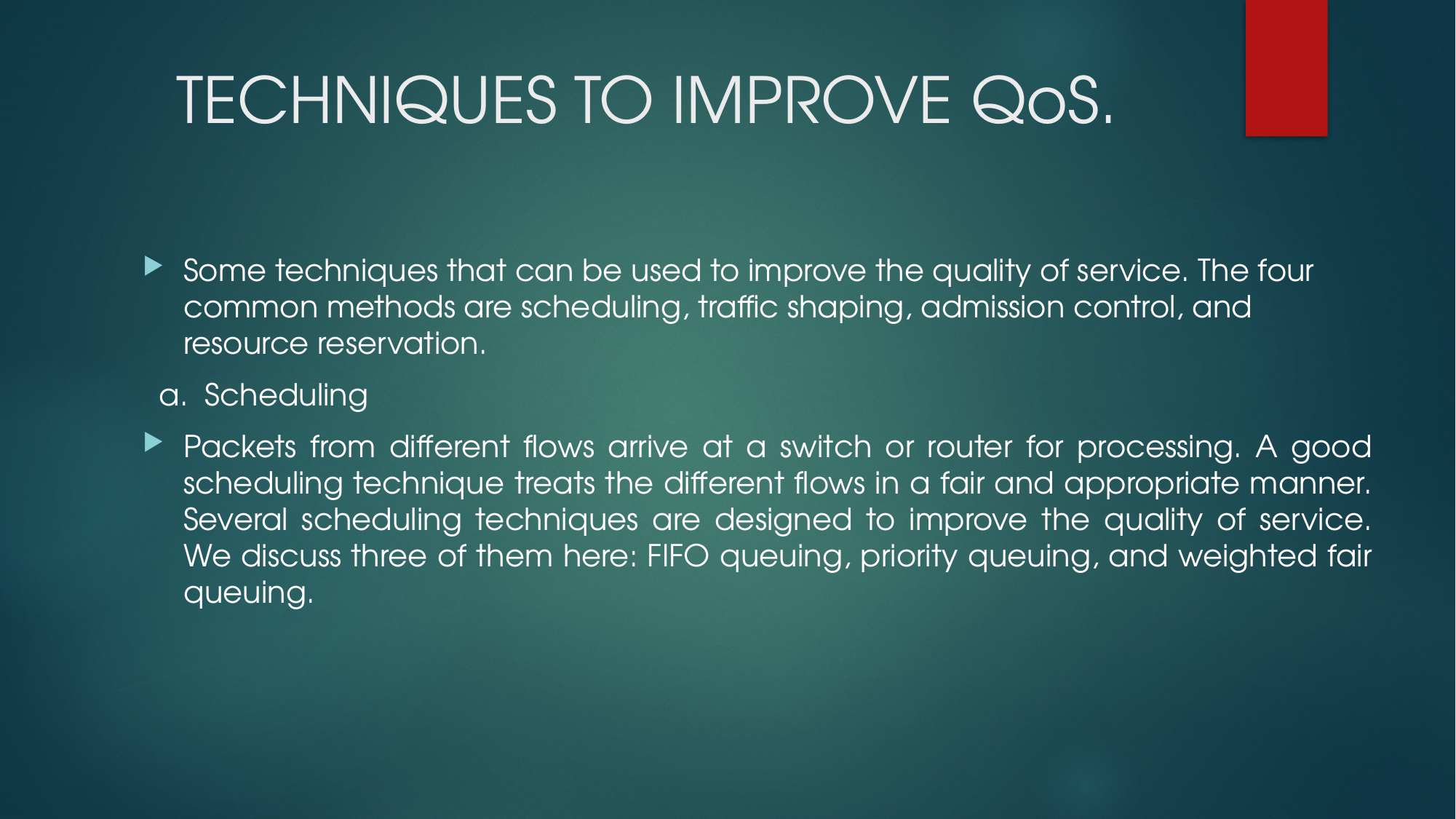

# TECHNIQUES TO IMPROVE QoS.
Some techniques that can be used to improve the quality of service. The four common methods are scheduling, traffic shaping, admission control, and resource reservation.
  a.  Scheduling
Packets from different flows arrive at a switch or router for processing. A good scheduling technique treats the different flows in a fair and appropriate manner. Several scheduling techniques are designed to improve the quality of service. We discuss three of them here: FIFO queuing, priority queuing, and weighted fair queuing.